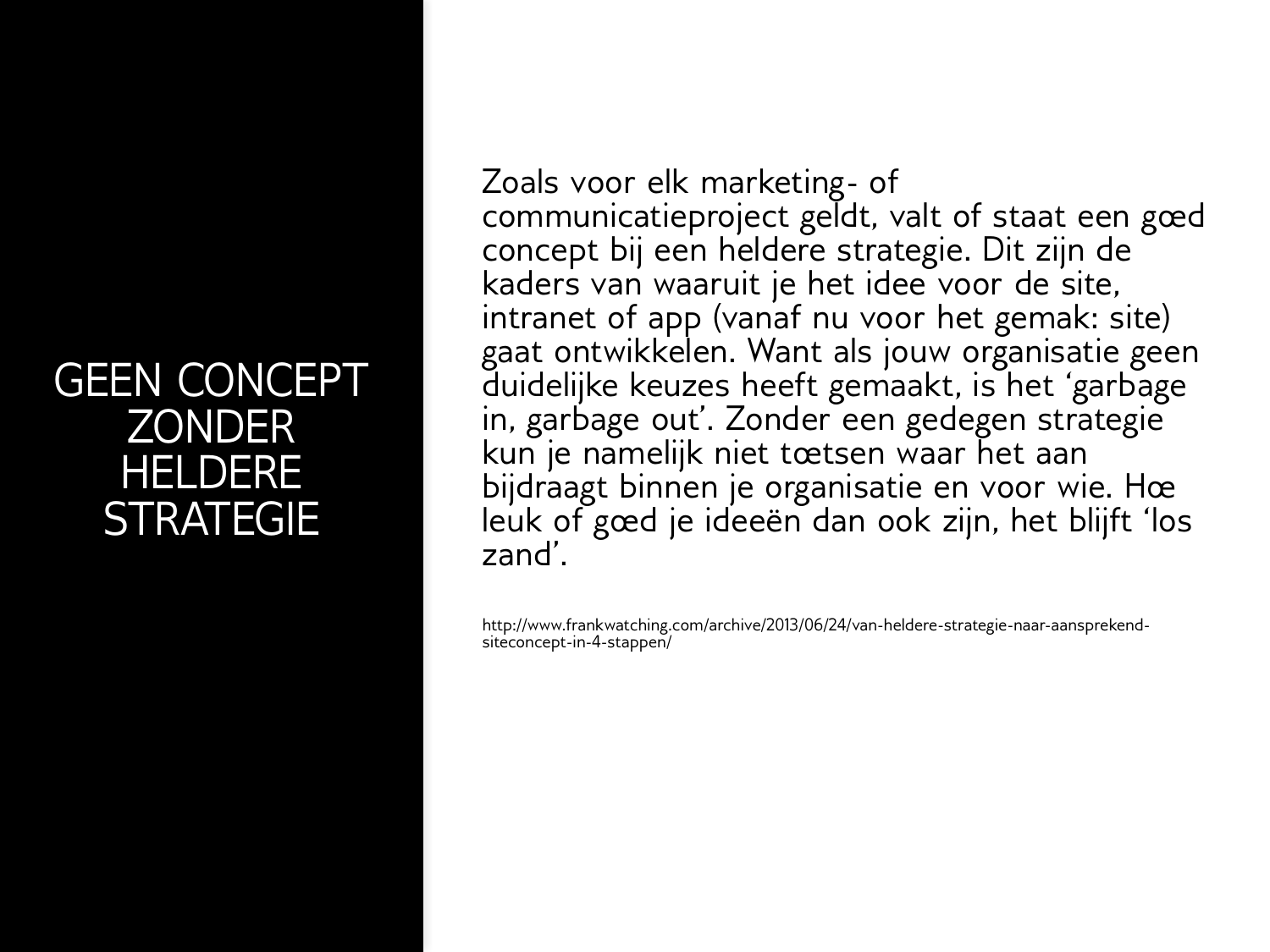

# GEEN CONCEPT ZONDER HELDERE STRATEGIE

Zoals voor elk marketing- of communicatieproject geldt, valt of staat een goed concept bij een heldere strategie. Dit zijn de kaders van waaruit je het idee voor de site, intranet of app (vanaf nu voor het gemak: site) gaat ontwikkelen. Want als jouw organisatie geen duidelijke keuzes heeft gemaakt, is het ‘garbage in, garbage out’. Zonder een gedegen strategie kun je namelijk niet toetsen waar het aan bijdraagt binnen je organisatie en voor wie. Hoe leuk of goed je ideeën dan ook zijn, het blijft ‘los zand’.

http://www.frankwatching.com/archive/2013/06/24/van-heldere-strategie-naar-aansprekend-siteconcept-in-4-stappen/